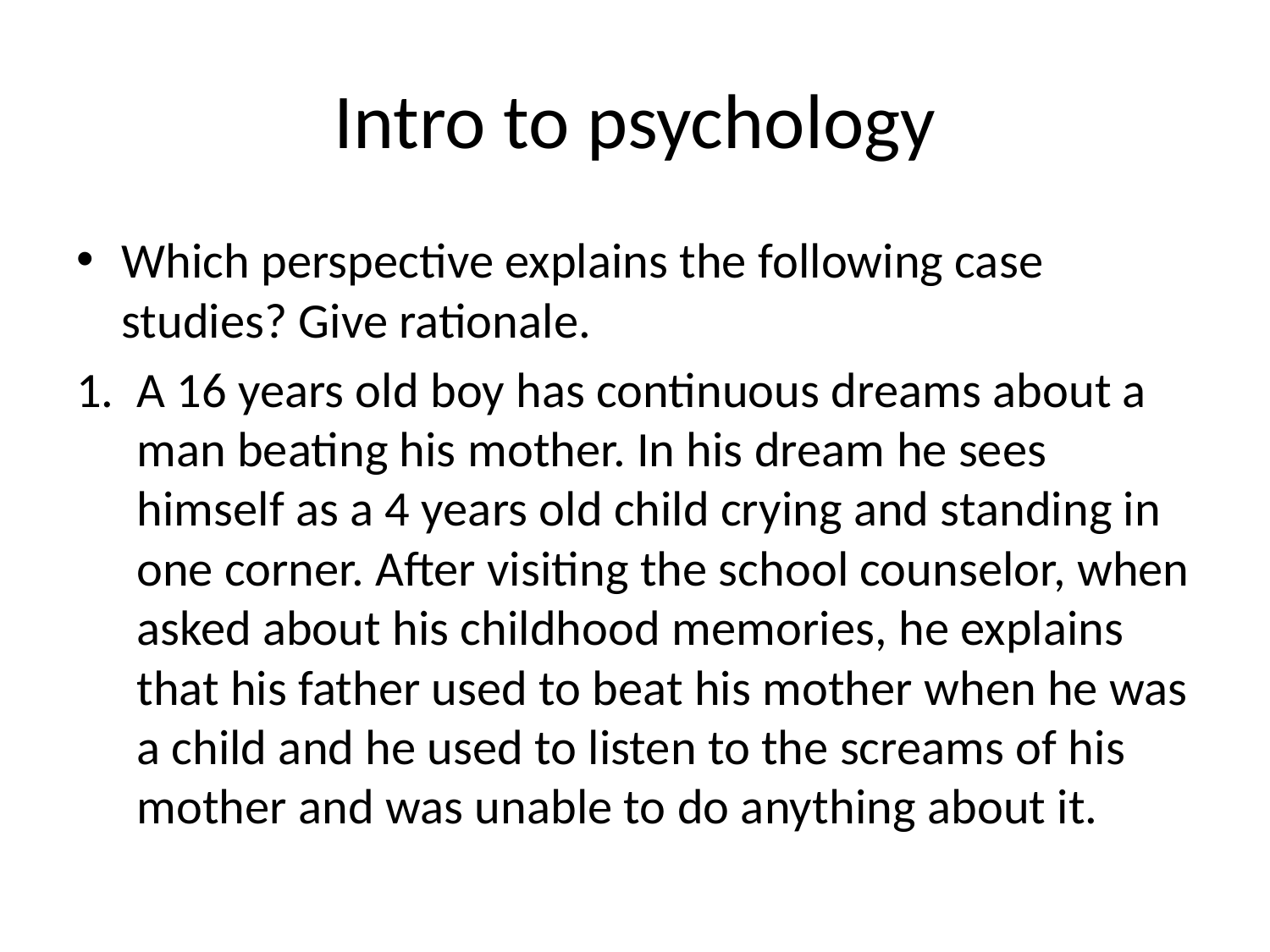

# Intro to psychology
Which perspective explains the following case studies? Give rationale.
A 16 years old boy has continuous dreams about a man beating his mother. In his dream he sees himself as a 4 years old child crying and standing in one corner. After visiting the school counselor, when asked about his childhood memories, he explains that his father used to beat his mother when he was a child and he used to listen to the screams of his mother and was unable to do anything about it.